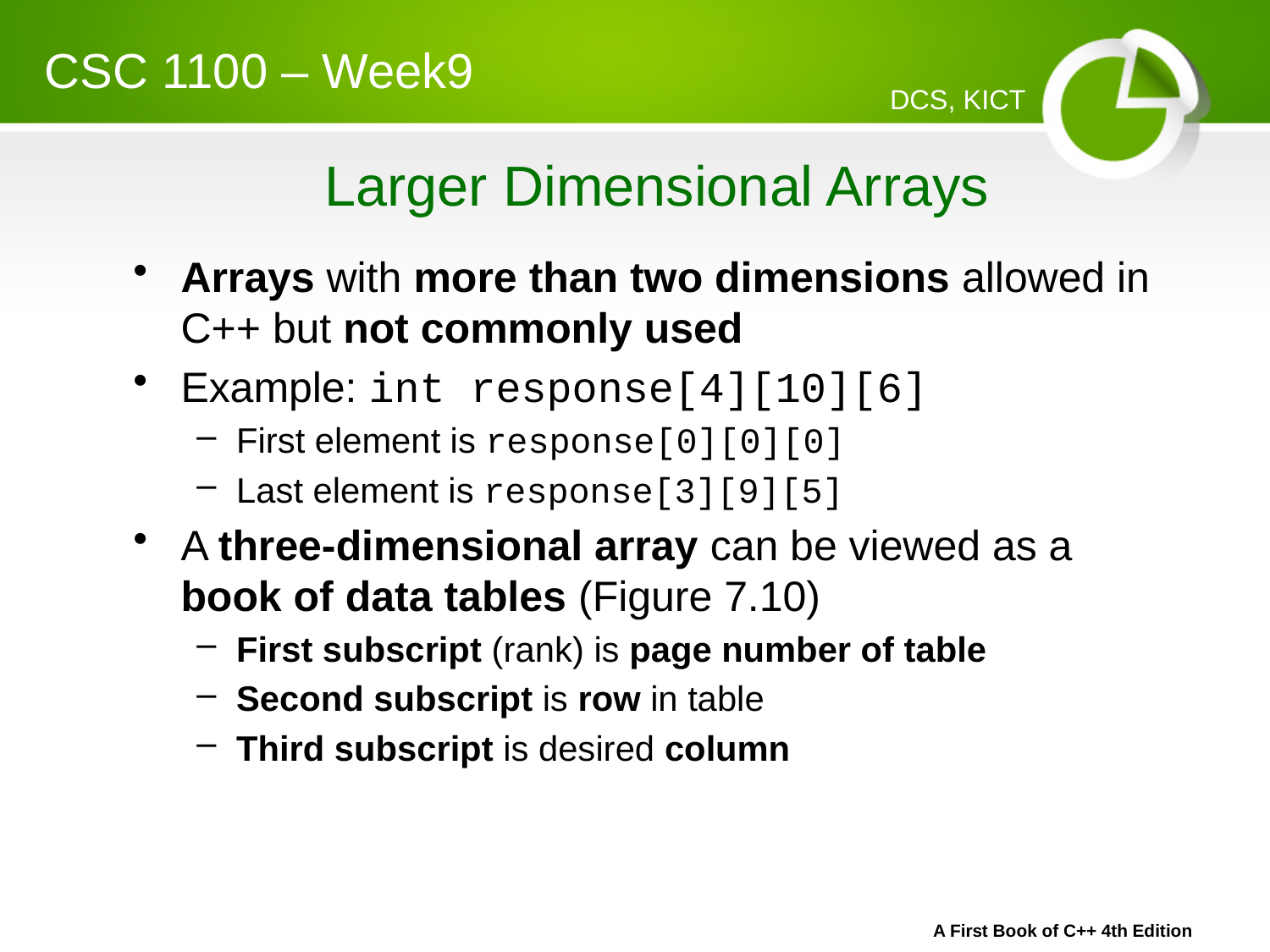

CSC 1100 – Week9
DCS, KICT
20
# Larger Dimensional Arrays
Arrays with more than two dimensions allowed in C++ but not commonly used
Example: int response[4][10][6]
First element is response[0][0][0]
Last element is response[3][9][5]
A three-dimensional array can be viewed as a book of data tables (Figure 7.10)
First subscript (rank) is page number of table
Second subscript is row in table
Third subscript is desired column

A First Book of C++ 4th Edition